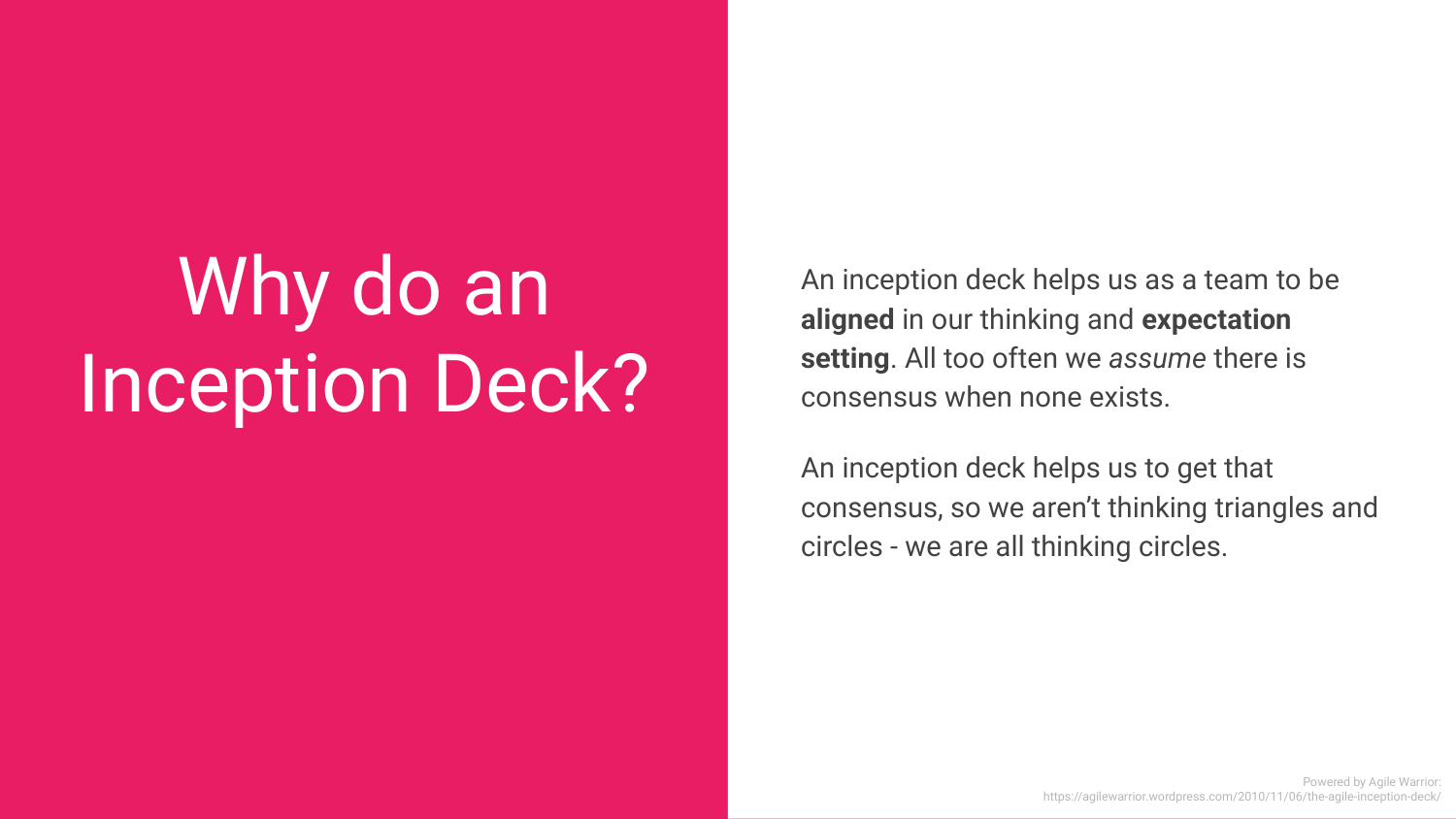

An inception deck helps us as a team to be aligned in our thinking and expectation setting. All too often we assume there is consensus when none exists.
An inception deck helps us to get that consensus, so we aren’t thinking triangles and circles - we are all thinking circles.
# Why do an Inception Deck?
Powered by Agile Warrior: https://agilewarrior.wordpress.com/2010/11/06/the-agile-inception-deck/